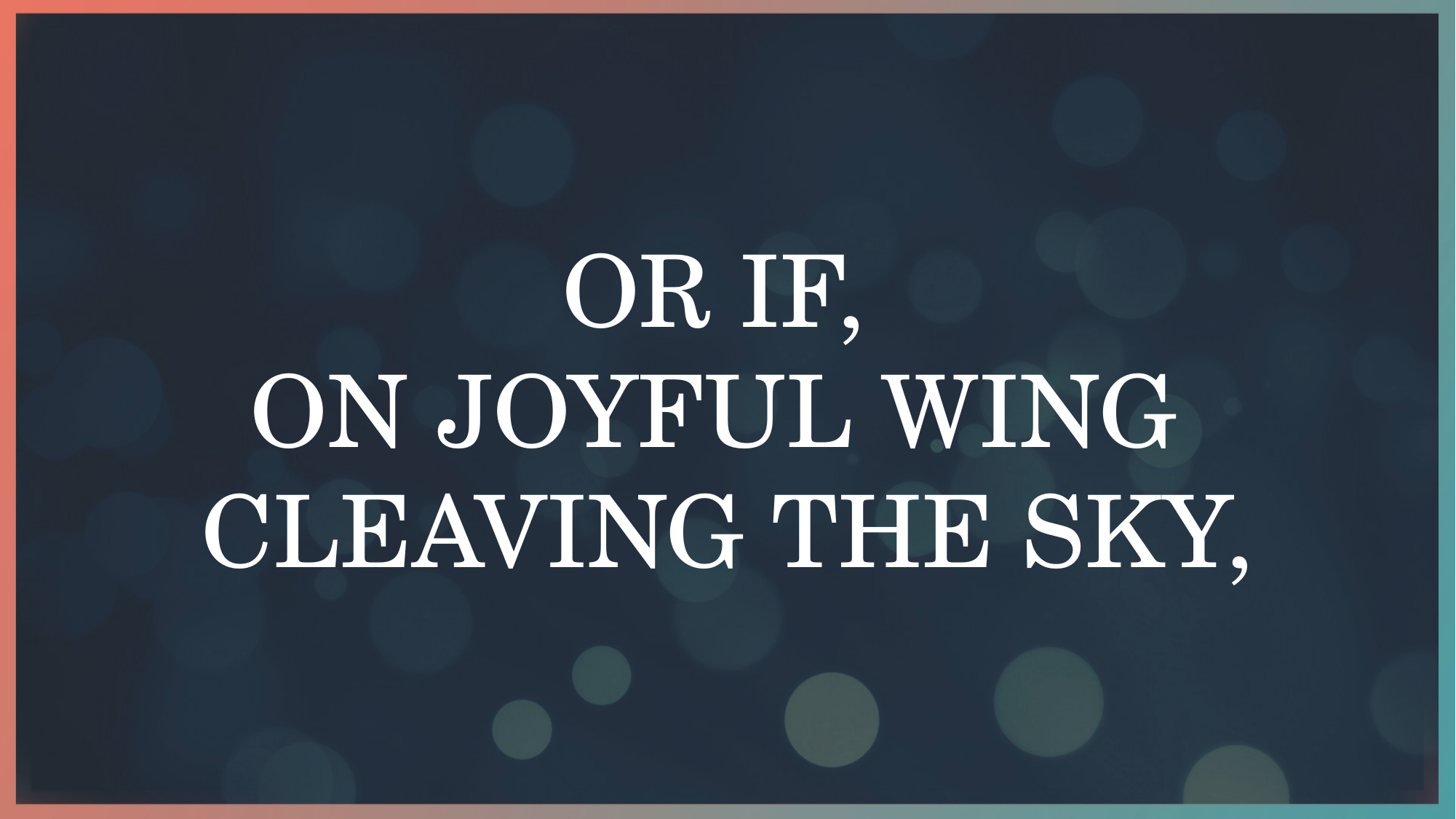

OR IF,
ON JOYFUL WING
CLEAVING THE SKY,